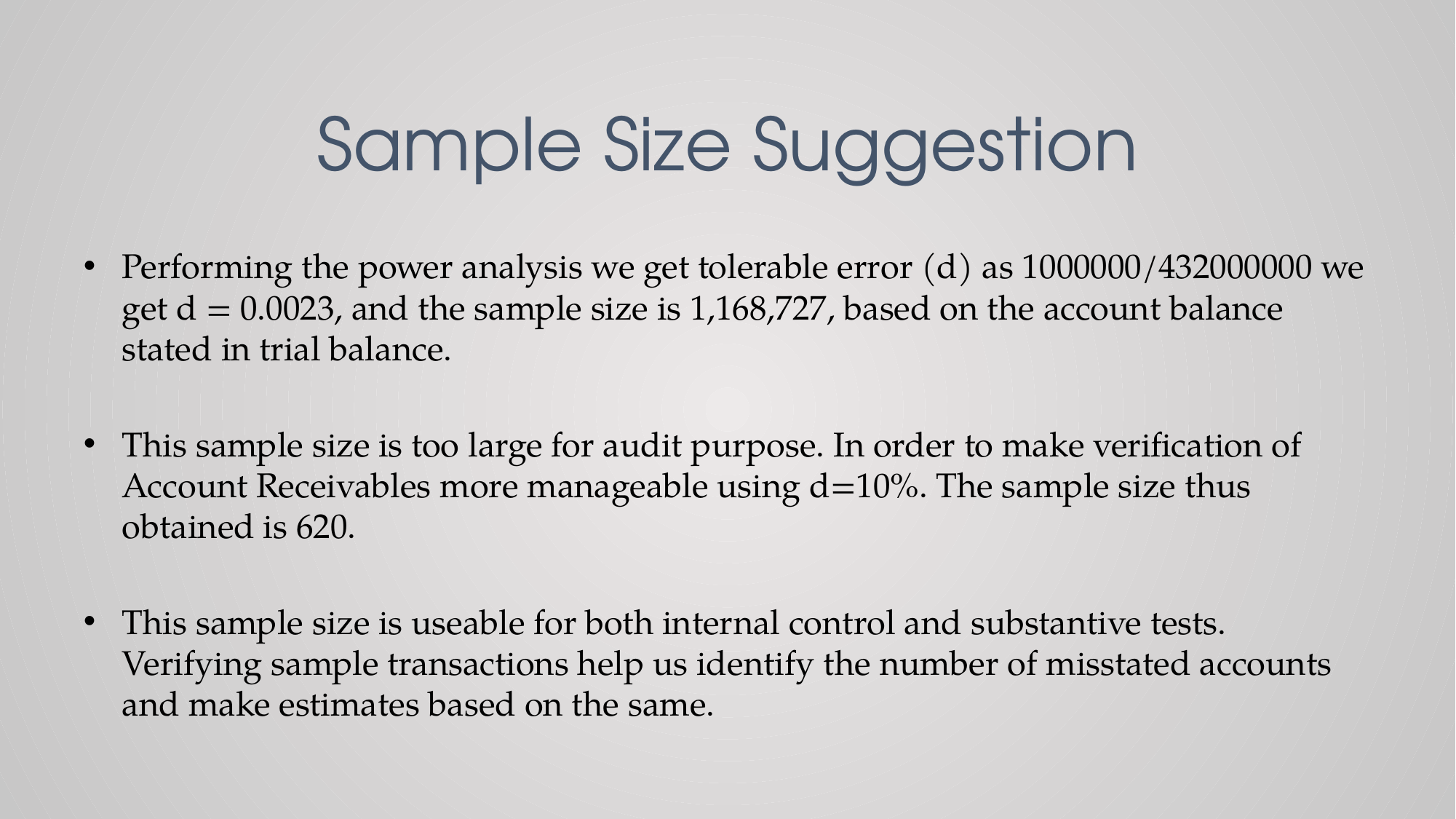

# Sample Size Suggestion

Performing the power analysis we get tolerable error (d) as 1000000/432000000 we get d = 0.0023, and the sample size is 1,168,727, based on the account balance stated in trial balance.

This sample size is too large for audit purpose. In order to make verification of Account Receivables more manageable using d=10%. The sample size thus obtained is 620.

This sample size is useable for both internal control and substantive tests. Verifying sample transactions help us identify the number of misstated accounts and make estimates based on the same.